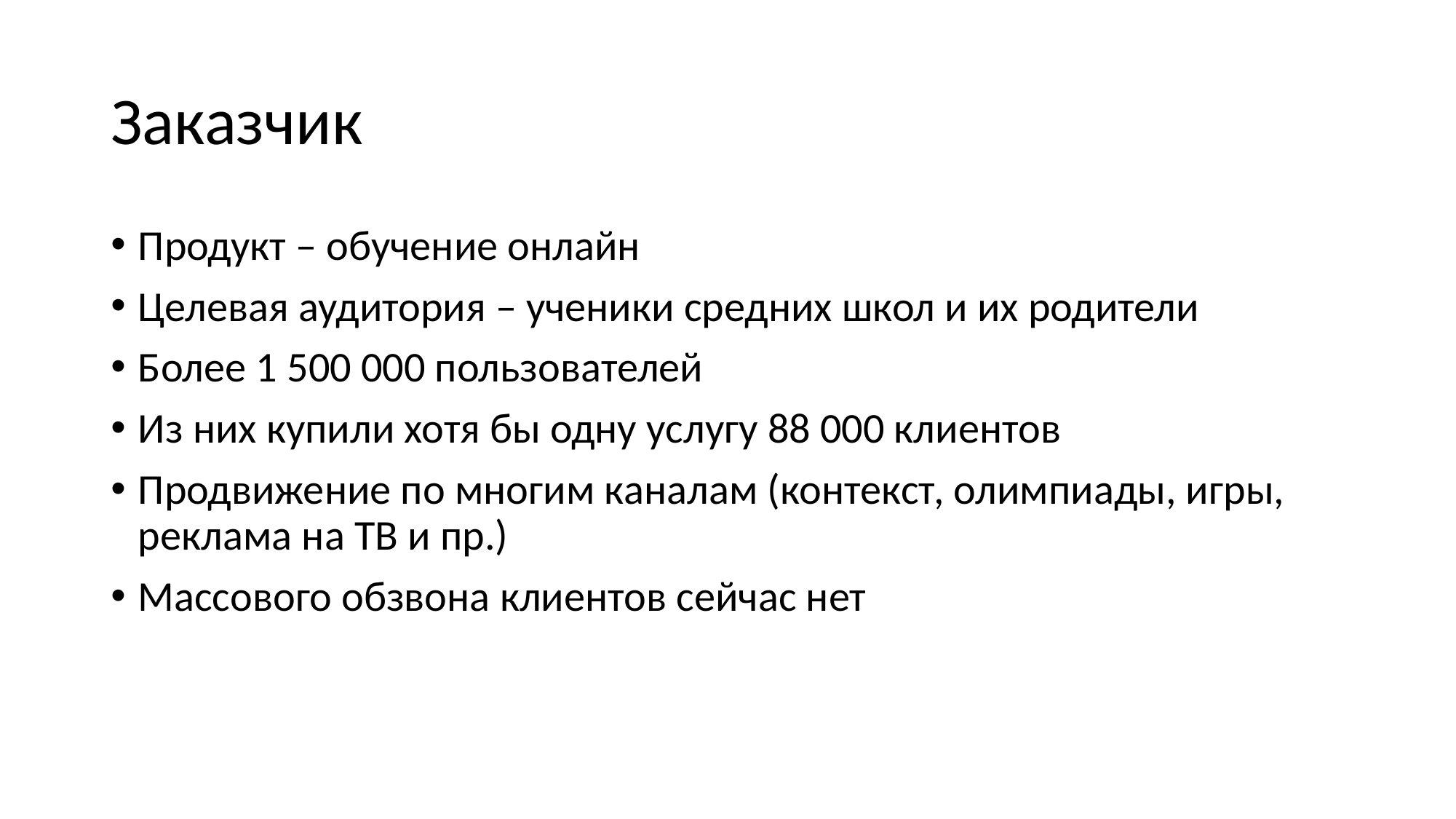

# Заказчик
Продукт – обучение онлайн
Целевая аудитория – ученики средних школ и их родители
Более 1 500 000 пользователей
Из них купили хотя бы одну услугу 88 000 клиентов
Продвижение по многим каналам (контекст, олимпиады, игры, реклама на ТВ и пр.)
Массового обзвона клиентов сейчас нет